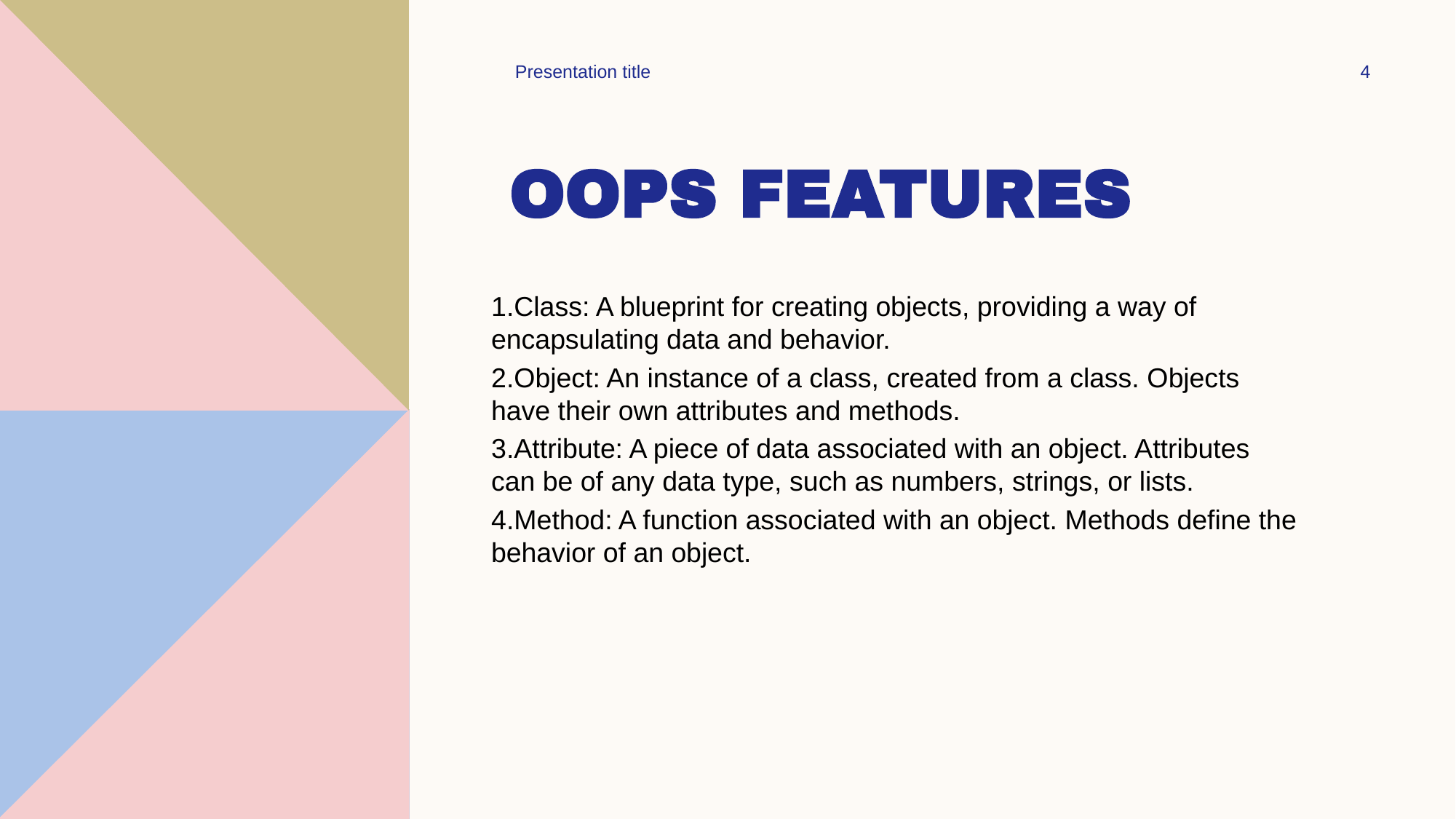

Presentation title
4
# OOPs features
Class: A blueprint for creating objects, providing a way of encapsulating data and behavior.
Object: An instance of a class, created from a class. Objects have their own attributes and methods.
Attribute: A piece of data associated with an object. Attributes can be of any data type, such as numbers, strings, or lists.
Method: A function associated with an object. Methods define the behavior of an object.